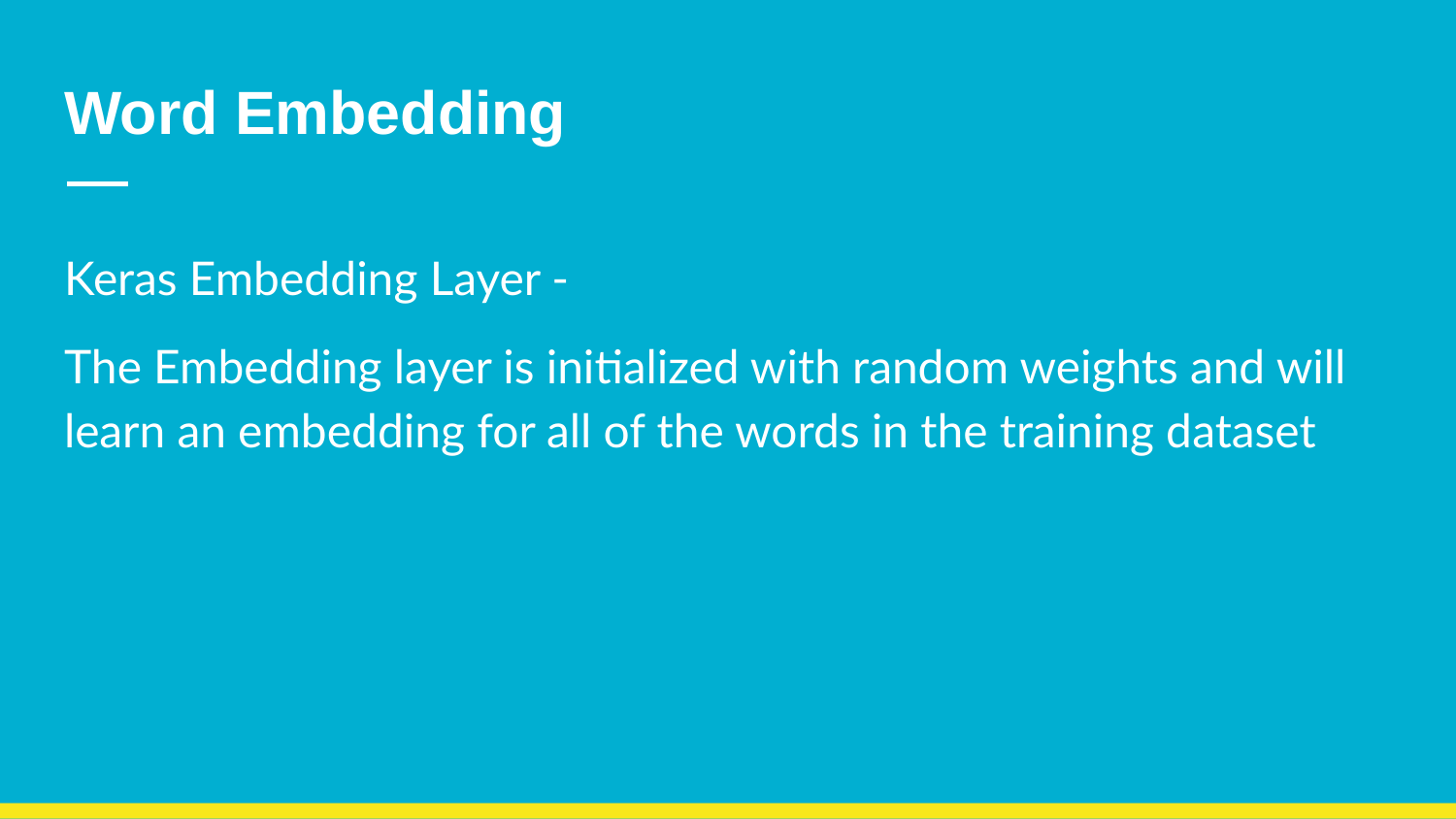

# Word Embedding
Keras Embedding Layer -
The Embedding layer is initialized with random weights and will learn an embedding for all of the words in the training dataset